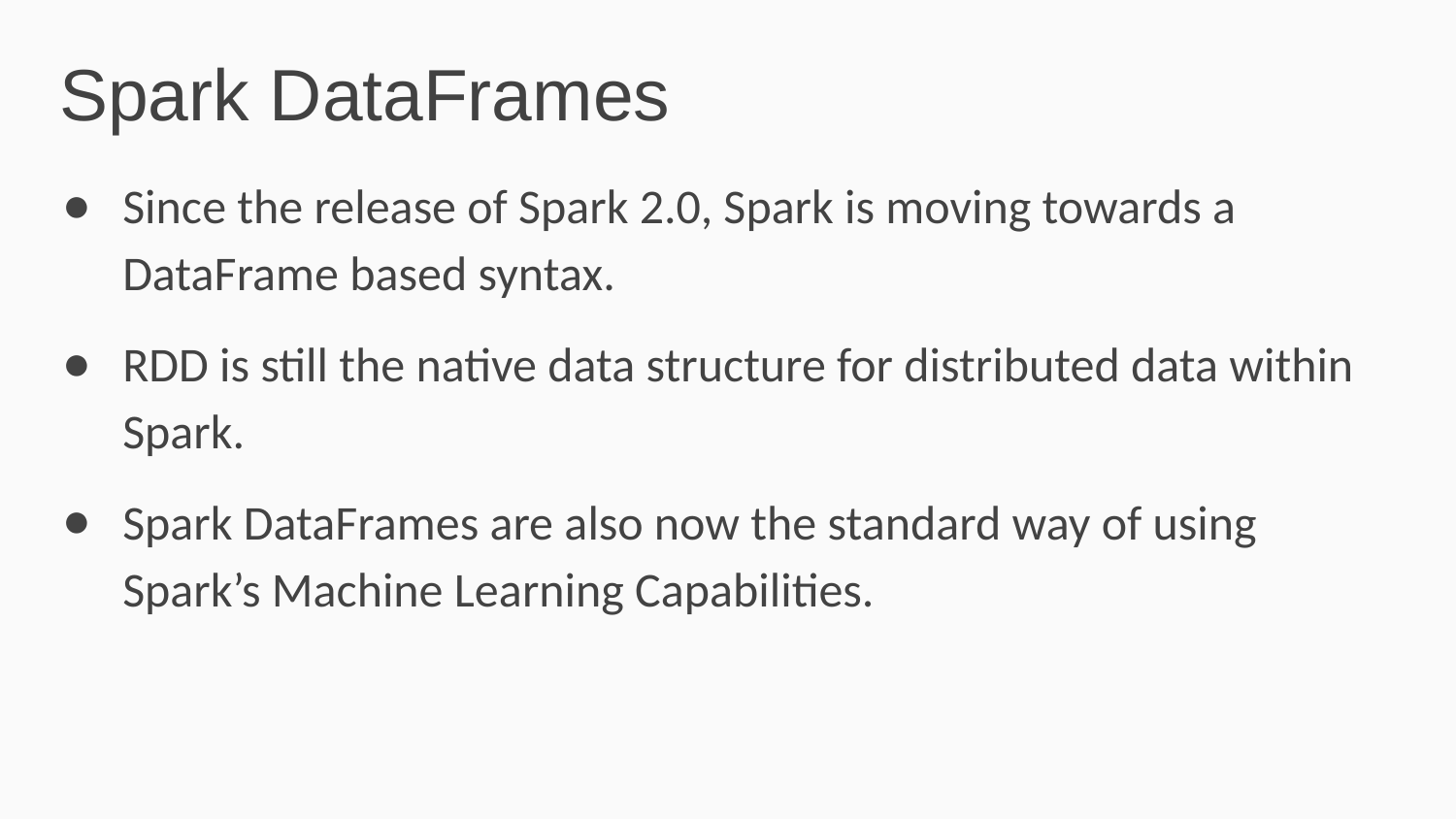

Spark DataFrames

Since the release of Spark 2.0, Spark is moving towards a DataFrame based syntax.
RDD is still the native data structure for distributed data within Spark.
Spark DataFrames are also now the standard way of using Spark’s Machine Learning Capabilities.